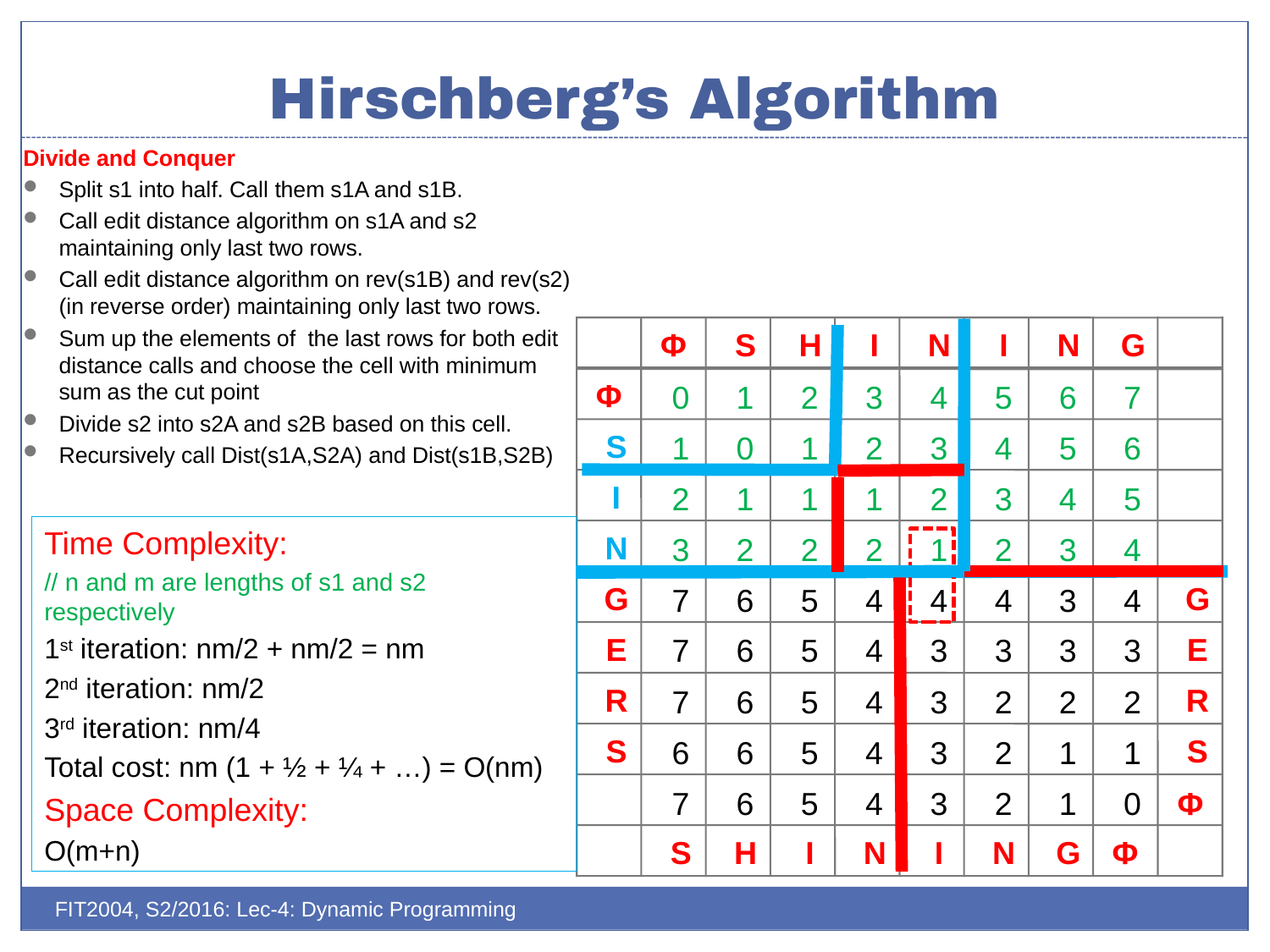

# Hirschberg’s Algorithm
Divide and Conquer
Split s1 into half. Call them s1A and s1B.
Call edit distance algorithm on s1A and s2 maintaining only last two rows.
Call edit distance algorithm on rev(s1B) and rev(s2) (in reverse order) maintaining only last two rows.
Sum up the elements of  the last rows for both edit distance calls and choose the cell with minimum sum as the cut point
Divide s2 into s2A and s2B based on this cell.
Recursively call Dist(s1A,S2A) and Dist(s1B,S2B)

Φ
S
H
I
N
I
N
G

Φ
0
1
2
3
4
5
6
7
1
0
1
2
3
4
5
6

S

I
2
1
1
1
2
3
4
5
3
2
2
2
1
2
3
4
Time Complexity:
// n and m are lengths of s1 and s2 respectively
1st iteration: nm/2 + nm/2 = nm
2nd iteration: nm/2
3rd iteration: nm/4
Total cost: nm (1 + ½ + ¼ + …) = O(nm)
Space Complexity:
O(m+n)

N

G
G
E
R
S
Φ
S
H
I
N
I
N
G
Φ
7
6
5
4
4
4
3
4
7
6
5
4
3
3
3
3

E

R
7
6
5
4
3
2
2
2
6
6
5
4
3
2
1
1
7
6
5
4
3
2
1
0

S

FIT2004, S2/2016: Lec-4: Dynamic Programming